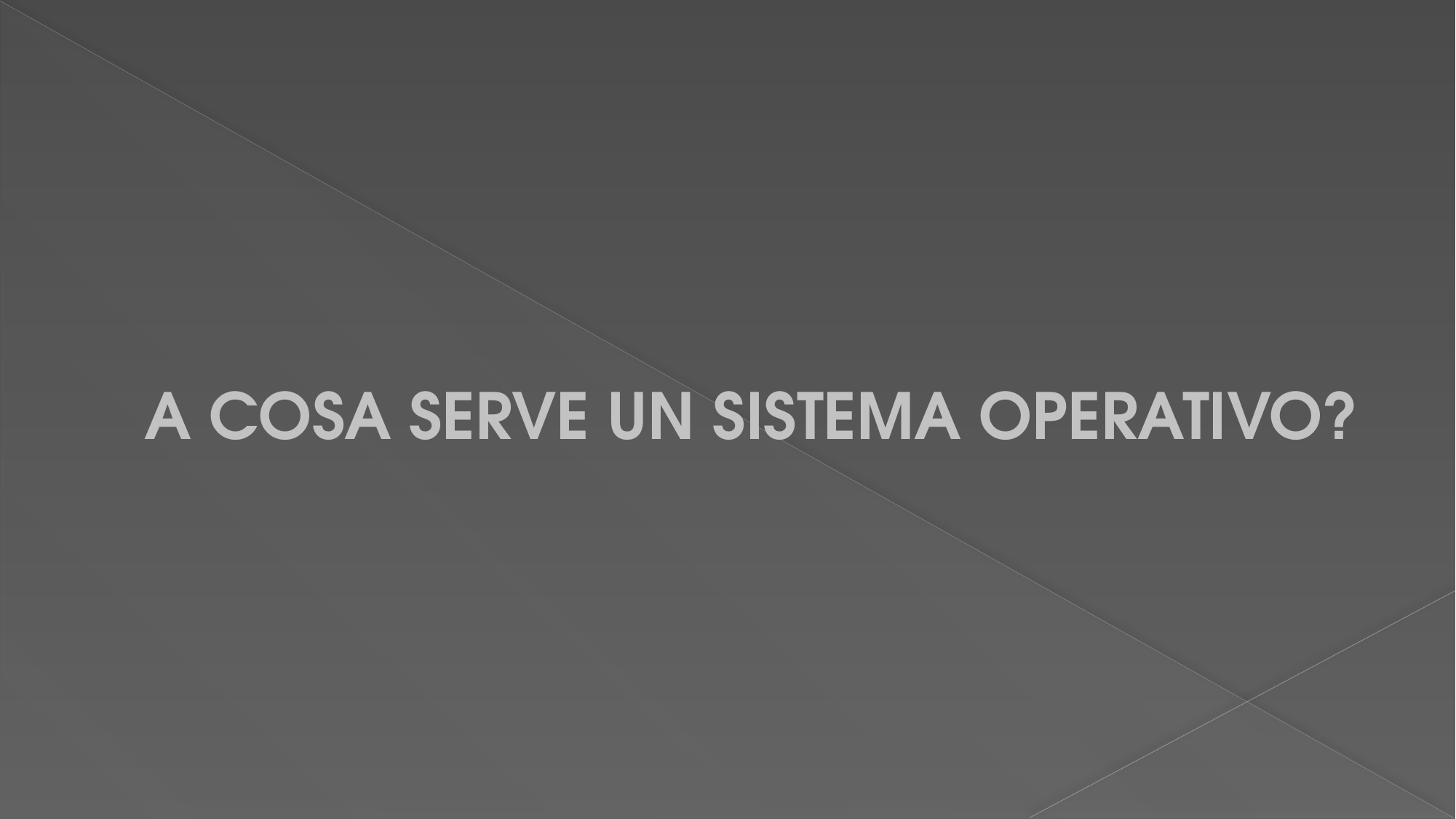

# A COSA SERVE UN SISTEMA OPERATIVO?